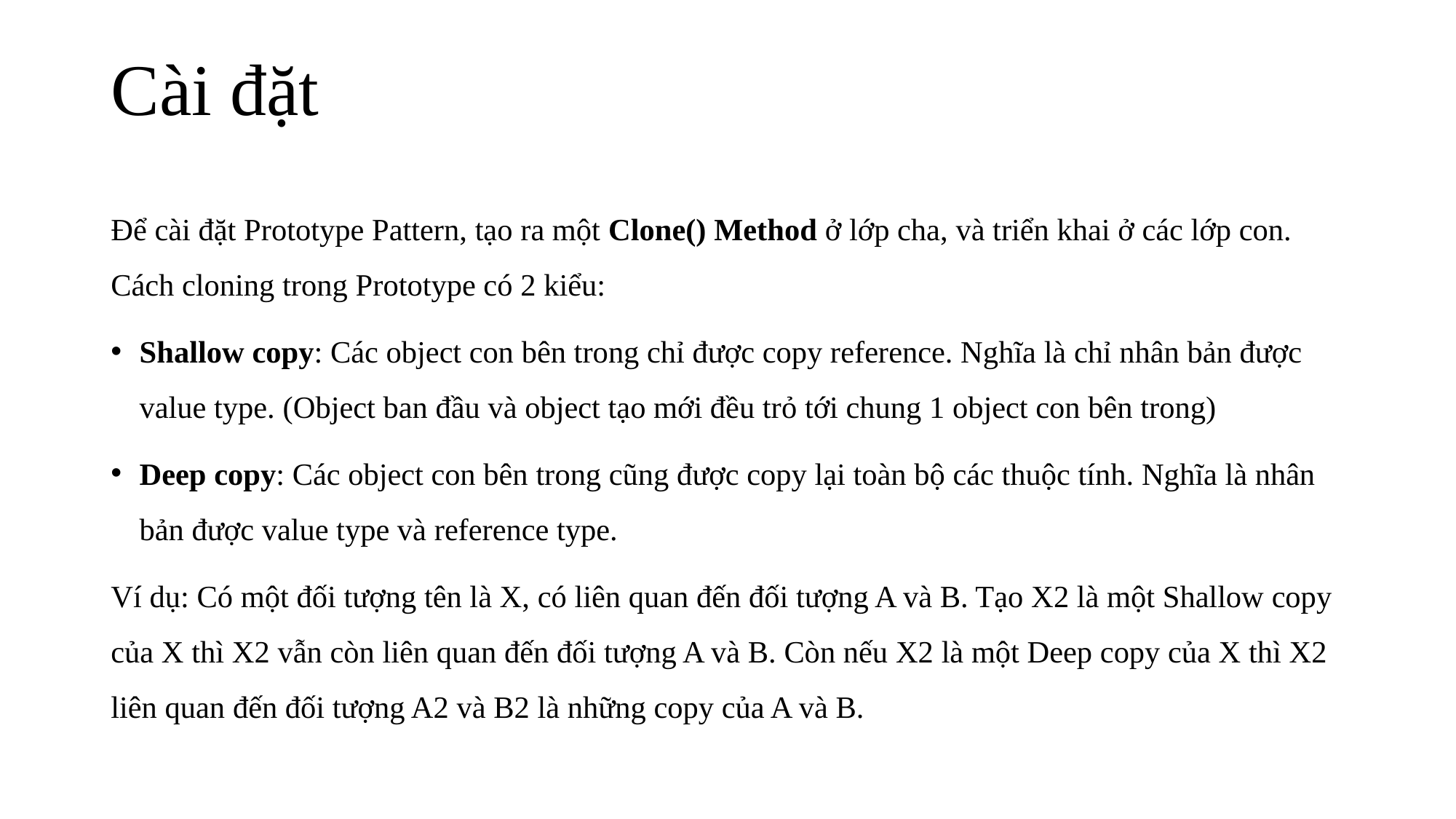

# Cài đặt
Để cài đặt Prototype Pattern, tạo ra một Clone() Method ở lớp cha, và triển khai ở các lớp con. Cách cloning trong Prototype có 2 kiểu:
Shallow copy: Các object con bên trong chỉ được copy reference. Nghĩa là chỉ nhân bản được value type. (Object ban đầu và object tạo mới đều trỏ tới chung 1 object con bên trong)
Deep copy: Các object con bên trong cũng được copy lại toàn bộ các thuộc tính. Nghĩa là nhân bản được value type và reference type.
Ví dụ: Có một đối tượng tên là X, có liên quan đến đối tượng A và B. Tạo X2 là một Shallow copy của X thì X2 vẫn còn liên quan đến đối tượng A và B. Còn nếu X2 là một Deep copy của X thì X2 liên quan đến đối tượng A2 và B2 là những copy của A và B.